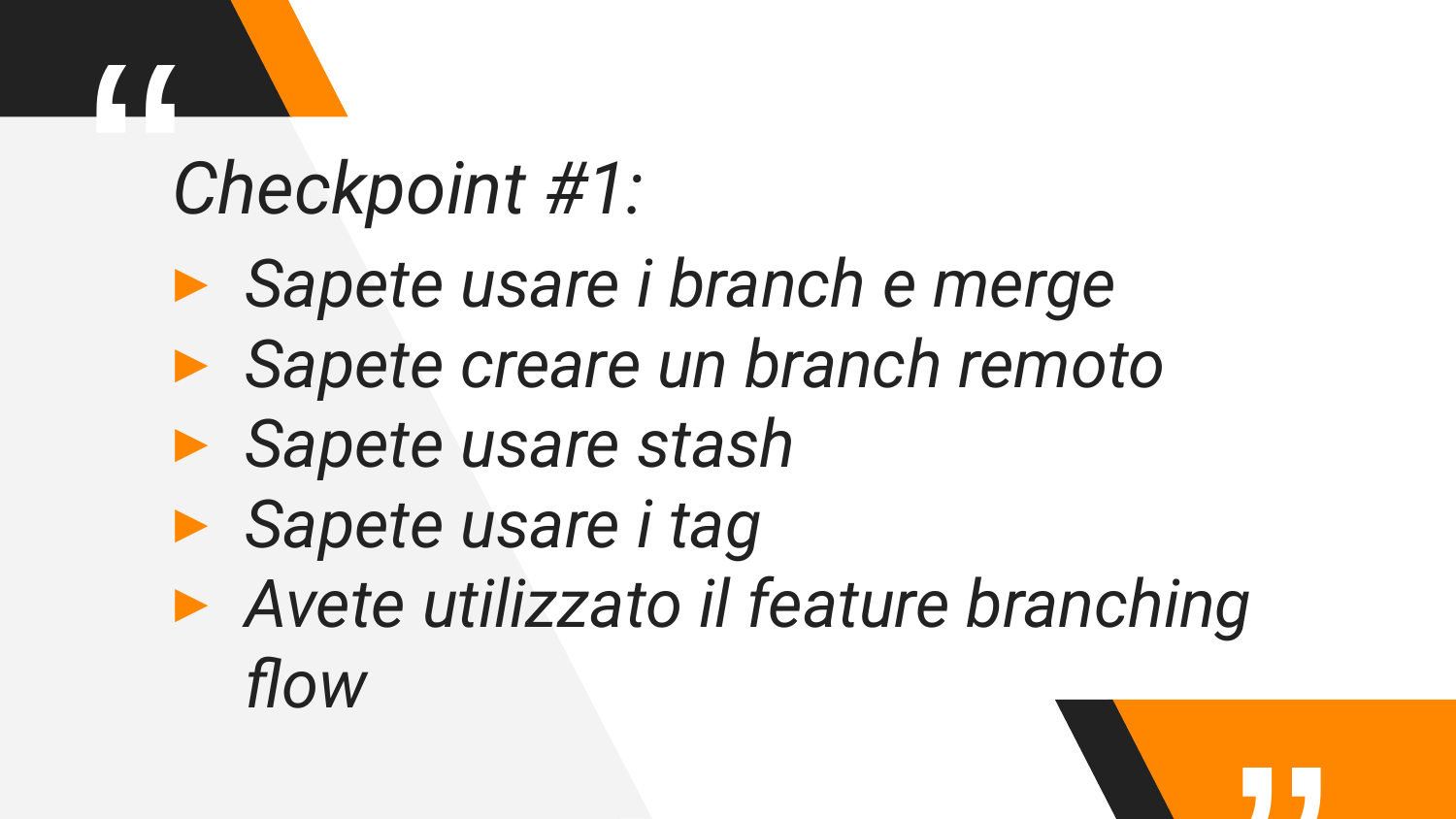

Checkpoint #1:
Sapete usare i branch e merge
Sapete creare un branch remoto
Sapete usare stash
Sapete usare i tag
Avete utilizzato il feature branching flow